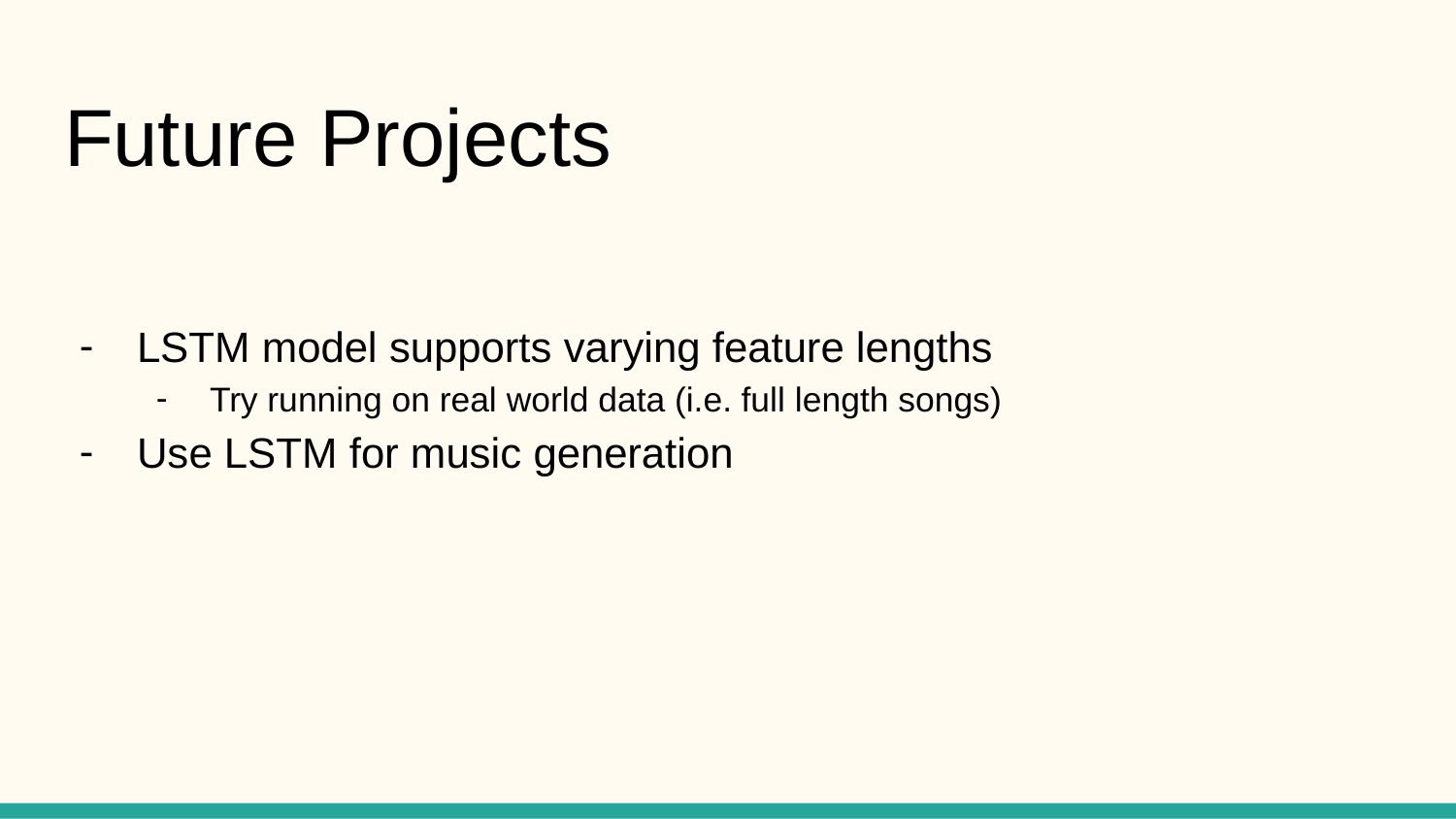

# Future Projects
LSTM model supports varying feature lengths
Try running on real world data (i.e. full length songs)
Use LSTM for music generation